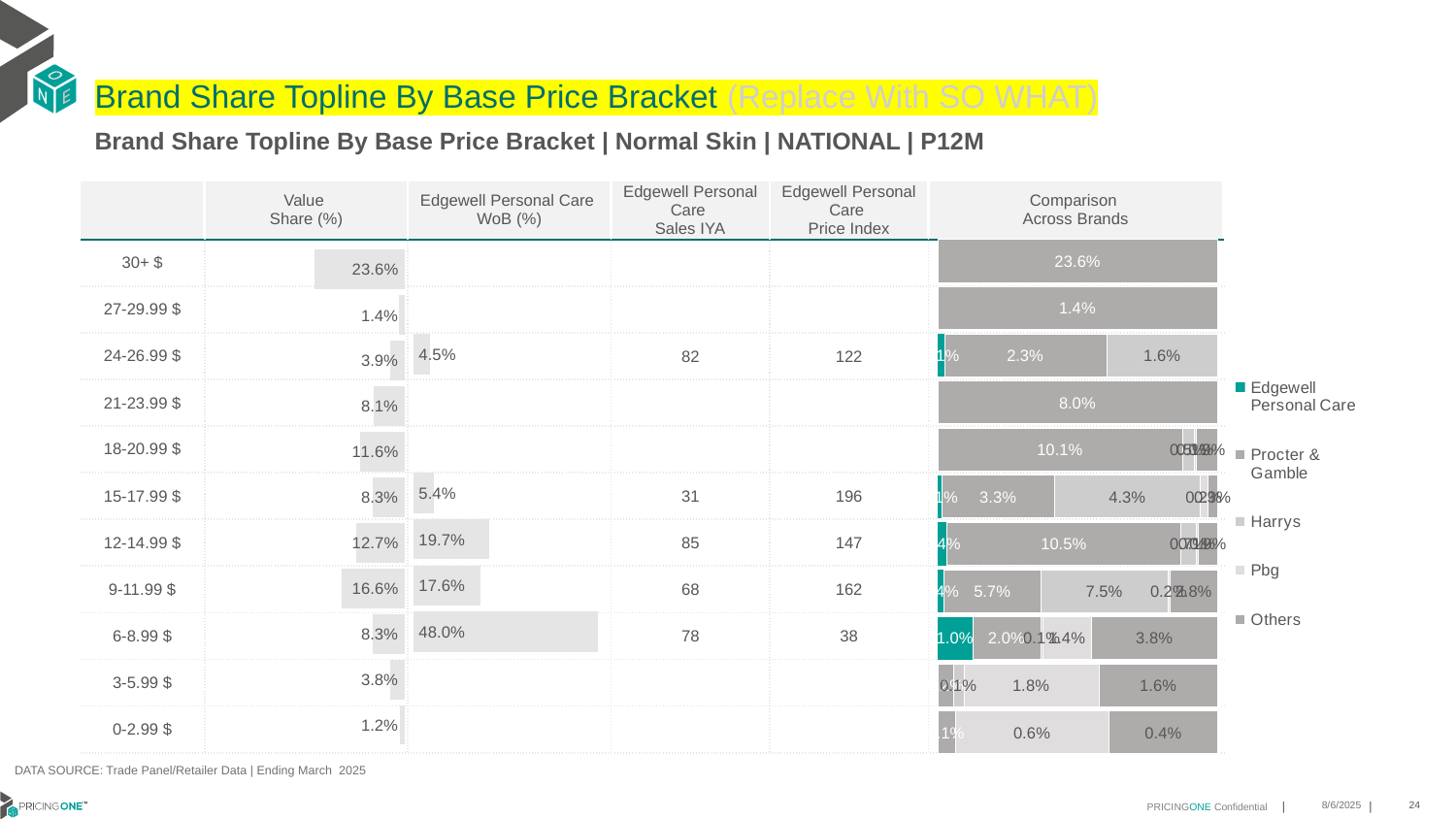

# Brand Share Topline By Base Price Bracket (Replace With SO WHAT)
Brand Share Topline By Base Price Bracket | Normal Skin | NATIONAL | P12M
|  | Value Share (%) | Edgewell Personal Care WoB (%) | Edgewell Personal Care Sales IYA | Edgewell Personal Care Price Index | Comparison Across Brands |
| --- | --- | --- | --- | --- | --- |
| 30+ $ |  |  |  |  |  |
| 27-29.99 $ |  |  |  |  |  |
| 24-26.99 $ |  |  | 82 | 122 |  |
| 21-23.99 $ |  |  |  |  |  |
| 18-20.99 $ |  |  |  |  |  |
| 15-17.99 $ |  |  | 31 | 196 |  |
| 12-14.99 $ |  |  | 85 | 147 |  |
| 9-11.99 $ |  |  | 68 | 162 |  |
| 6-8.99 $ |  |  | 78 | 38 |  |
| 3-5.99 $ |  |  |  |  |  |
| 0-2.99 $ |  |  |  |  |  |

### Chart

| Category | Edgewell Personal Care | Procter & Gamble | Harrys | Pbg | Others |
|---|---|---|---|---|---|
| 30+ $ | None | 0.23590015804297945 | None | None | None |
| 27-29.99 $ | None | 0.01371353240132447 | None | None | None |
| 24-26.99 $ | 0.0009637603023606108 | 0.022658520291542115 | 0.015553871214572685 | None | None |
| 21-23.99 $ | None | 0.08008966079490772 | None | None | None |
| 18-20.99 $ | None | 0.10126491159783732 | 0.004708111299444808 | 0.0010201371621599289 | 0.00885160287363145 |
| 15-17.99 $ | 0.0011762364432367852 | 0.033399482780282576 | 0.04314932106630072 | 0.0021052982242711943 | 0.0030277129554339022 |
| 12-14.99 $ | 0.004268841500929871 | 0.10520783169738958 | 0.006880434207909657 | 0.0011005202570190606 | 0.008744115503984915 |
| 9-11.99 $ | 0.0038003808954891138 | 0.05718754184601537 | 0.07451810152814653 | 0.0015421632079547472 | 0.028034110681388266 |
| 6-8.99 $ | 0.010389413581897154 | 0.020307913215770707 | 0.0005176584608277581 | 0.014424361816976037 | 0.037647431965120236 |
| 3-5.99 $ | None | 0.0021111433725219666 | 0.0014004973620926134 | 0.018043217592270837 | 0.01596466318403863 |
| 0-2.99 $ | None | 0.0007159981082775539 | None | 0.0063136001226309245 | 0.004456520620593316 |

### Chart

| Category | Value Share |
|---|---|
|  | 0.2361309254804328 |

### Chart

| Category | Brand WoB % |
|---|---|
|  | None |
DATA SOURCE: Trade Panel/Retailer Data | Ending March  2025

8/6/2025
24